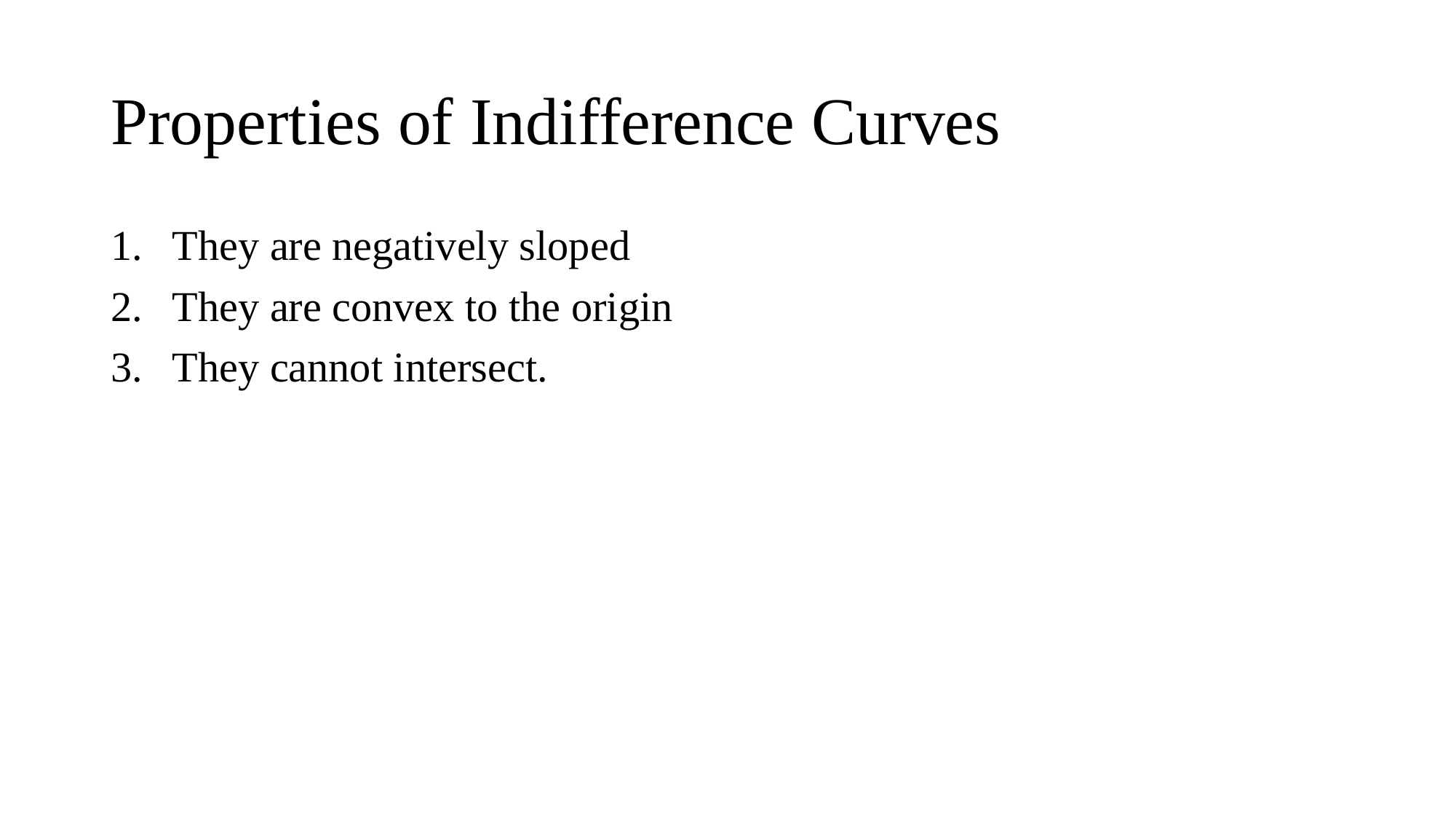

# Properties of Indifference Curves
They are negatively sloped
They are convex to the origin
They cannot intersect.